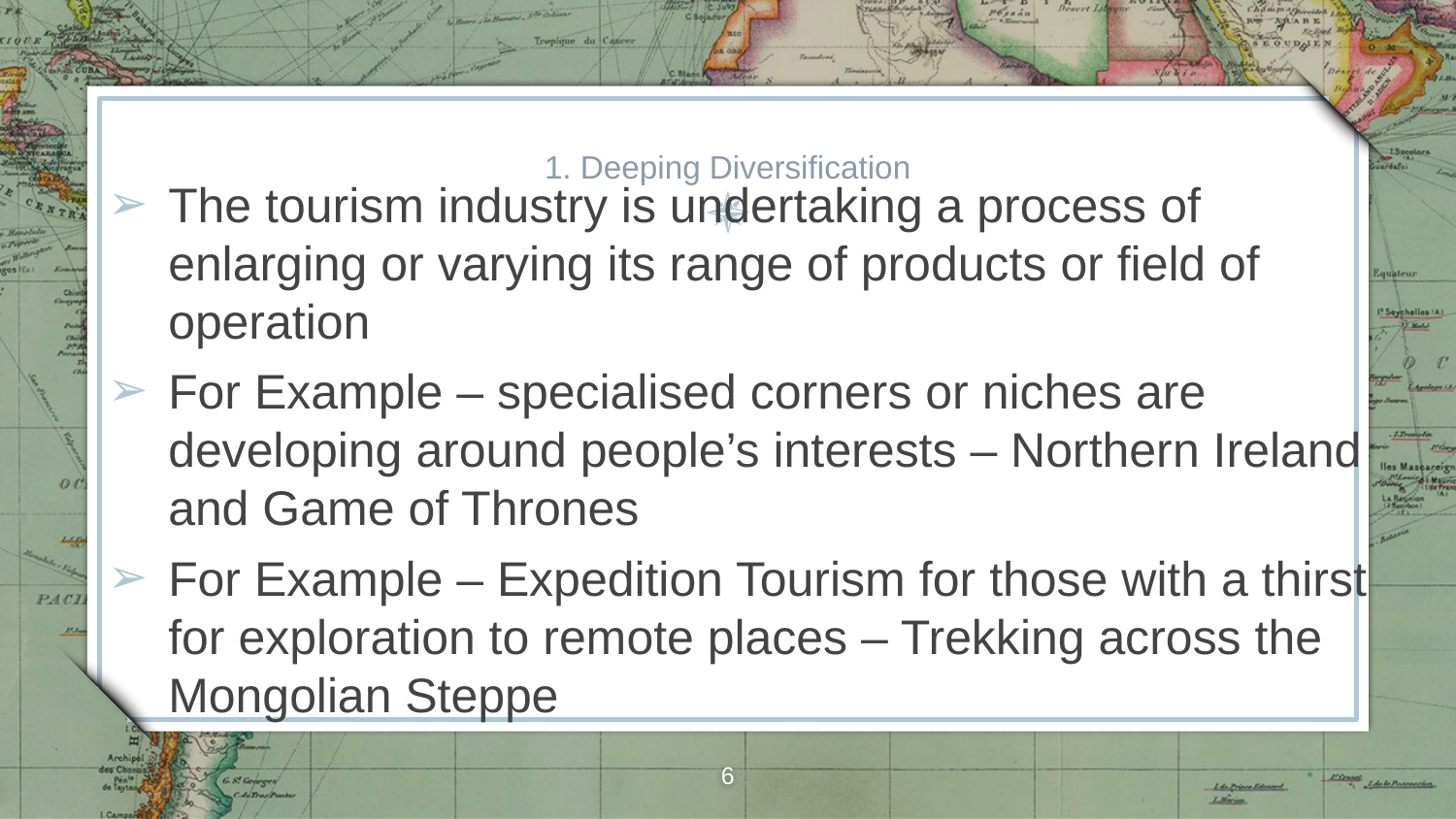

# 1. Deeping Diversification
The tourism industry is undertaking a process of  enlarging or varying its range of products or field of operation
For Example – specialised corners or niches are developing around people’s interests – Northern Ireland and Game of Thrones
For Example – Expedition Tourism for those with a thirst for exploration to remote places – Trekking across the Mongolian Steppe
6